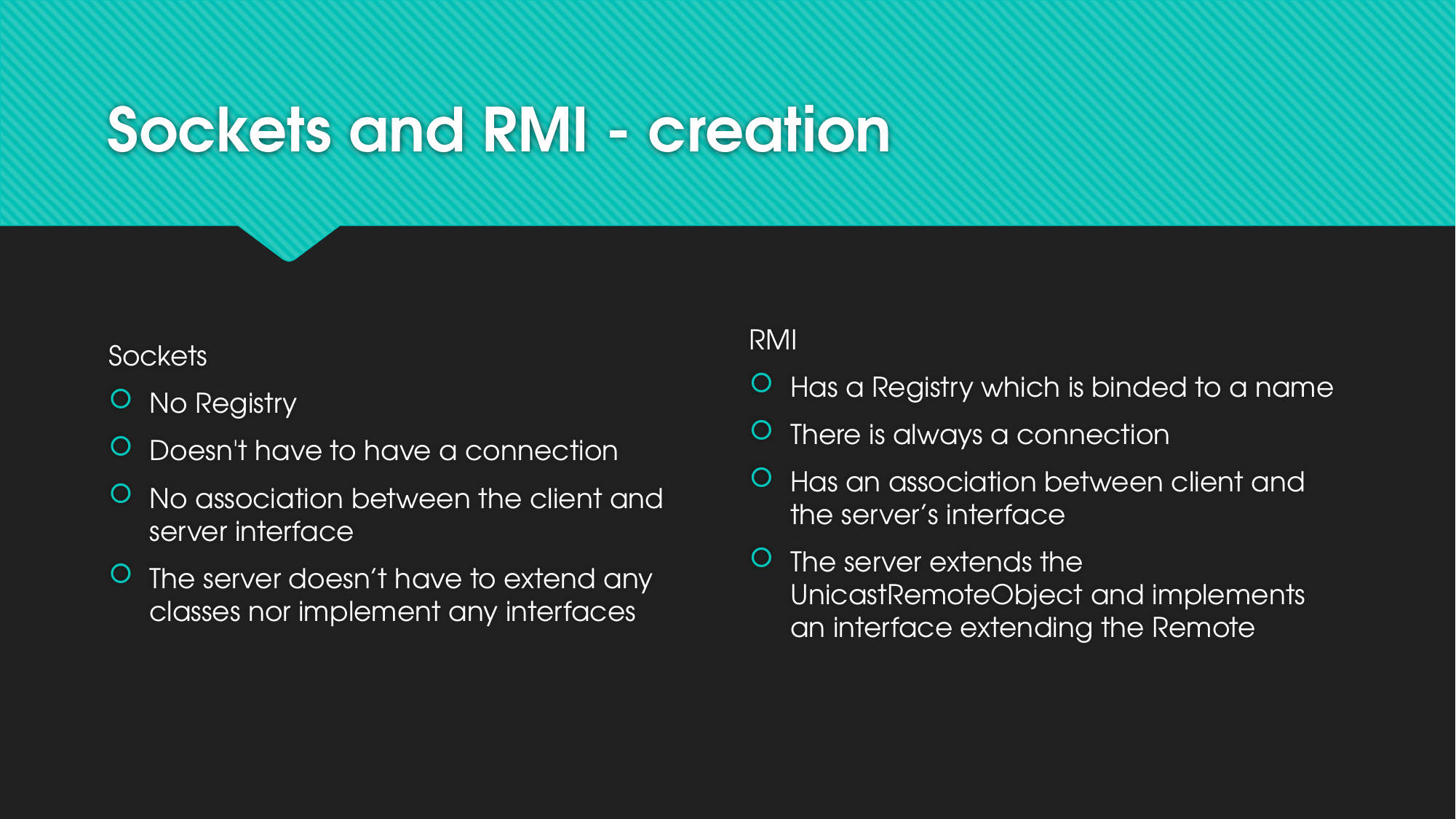

# Sockets and RMI - creation
Sockets
No Registry
Doesn't have to have a connection
No association between the client and server interface
The server doesn’t have to extend any classes nor implement any interfaces
RMI
Has a Registry which is binded to a name
There is always a connection
Has an association between client and the server’s interface
The server extends the UnicastRemoteObject and implements an interface extending the Remote